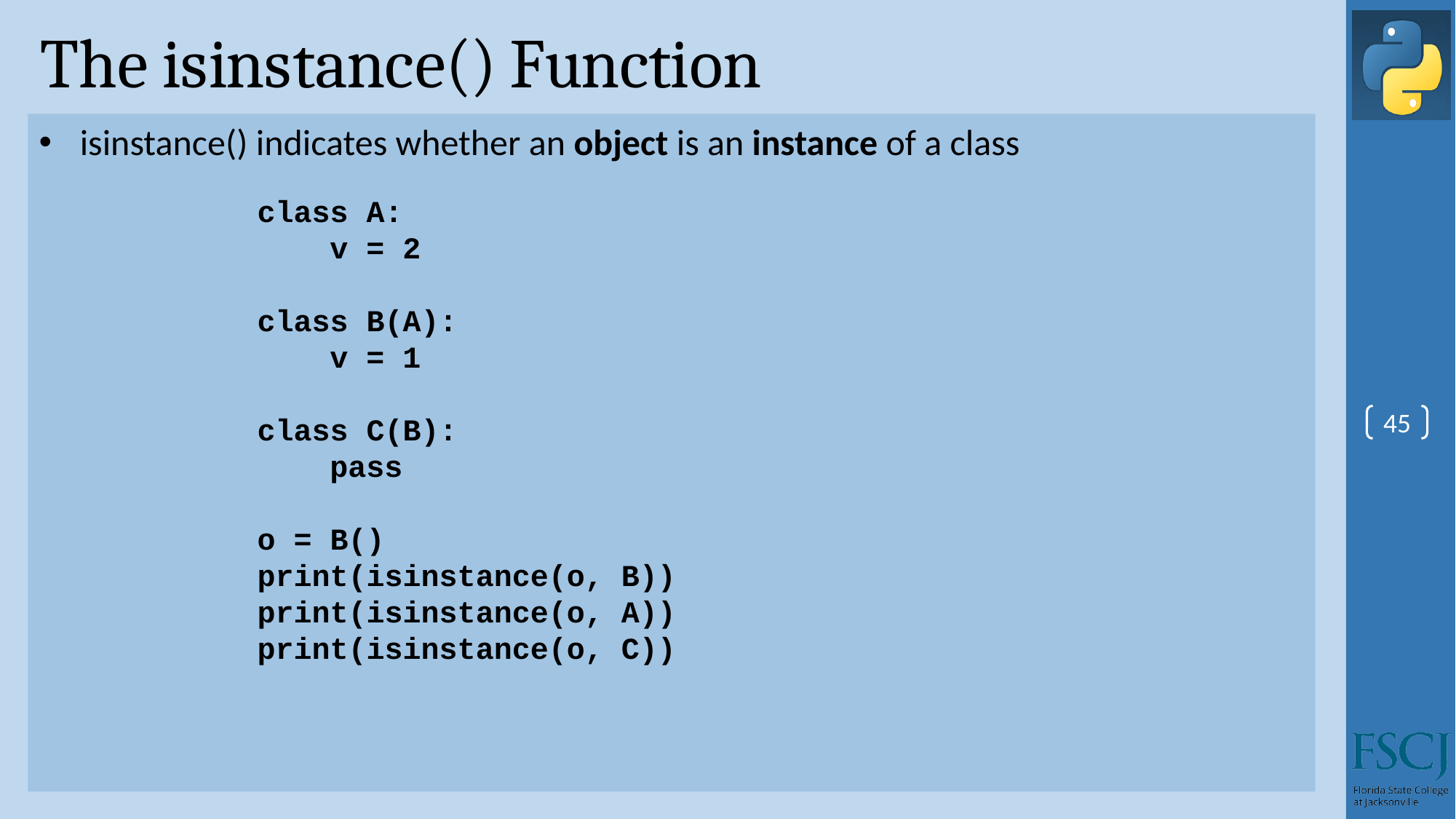

# The isinstance() Function
isinstance() indicates whether an object is an instance of a class

class A:
    v = 2

class B(A):
    v = 1

class C(B):
    pass

o = B()
print(isinstance(o, B))
print(isinstance(o, A))
print(isinstance(o, C))
45